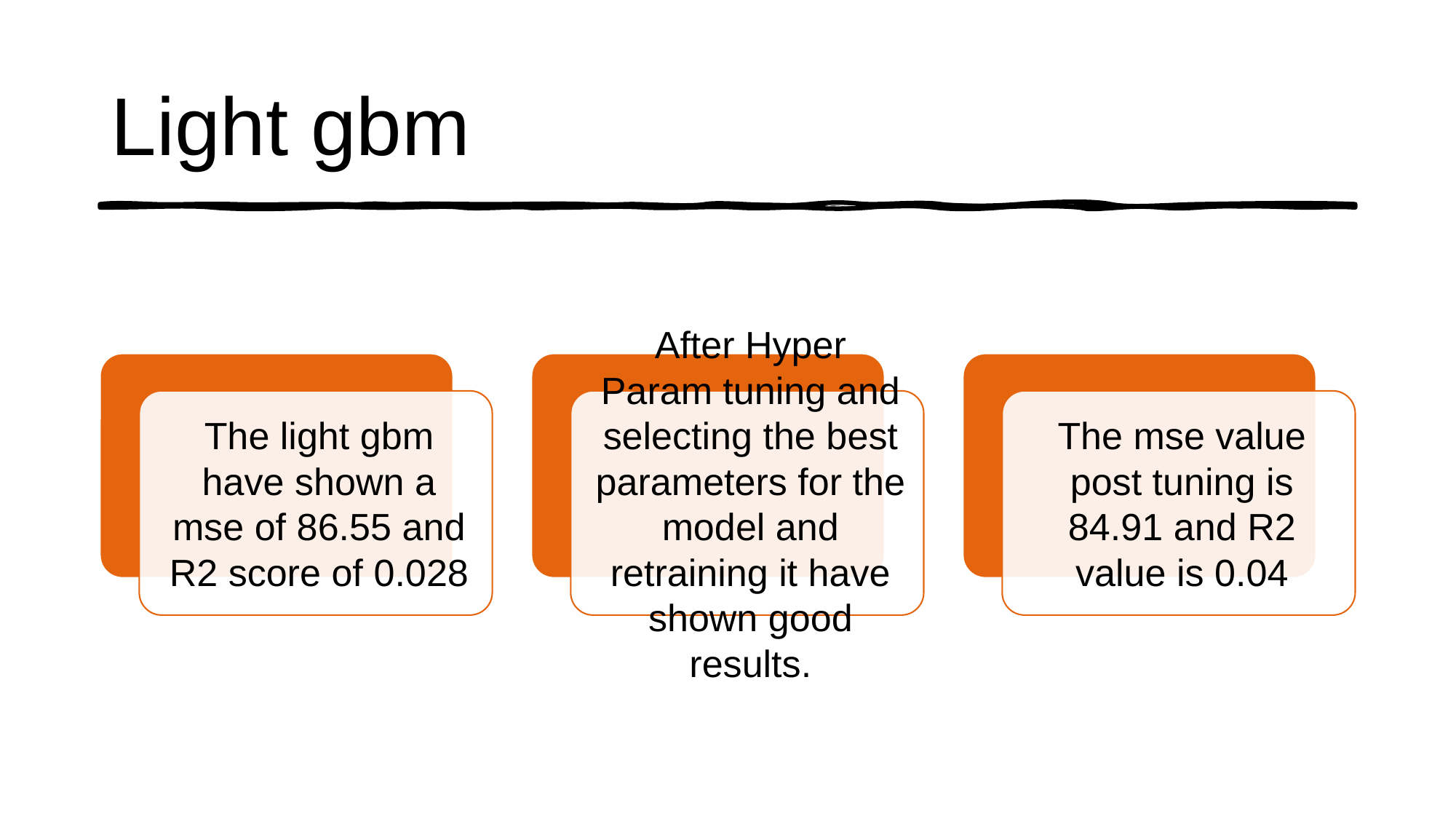

# Light gbm
The light gbm have shown a mse of 86.55 and R2 score of 0.028
After Hyper Param tuning and selecting the best parameters for the model and retraining it have shown good results.
The mse value post tuning is 84.91 and R2 value is 0.04